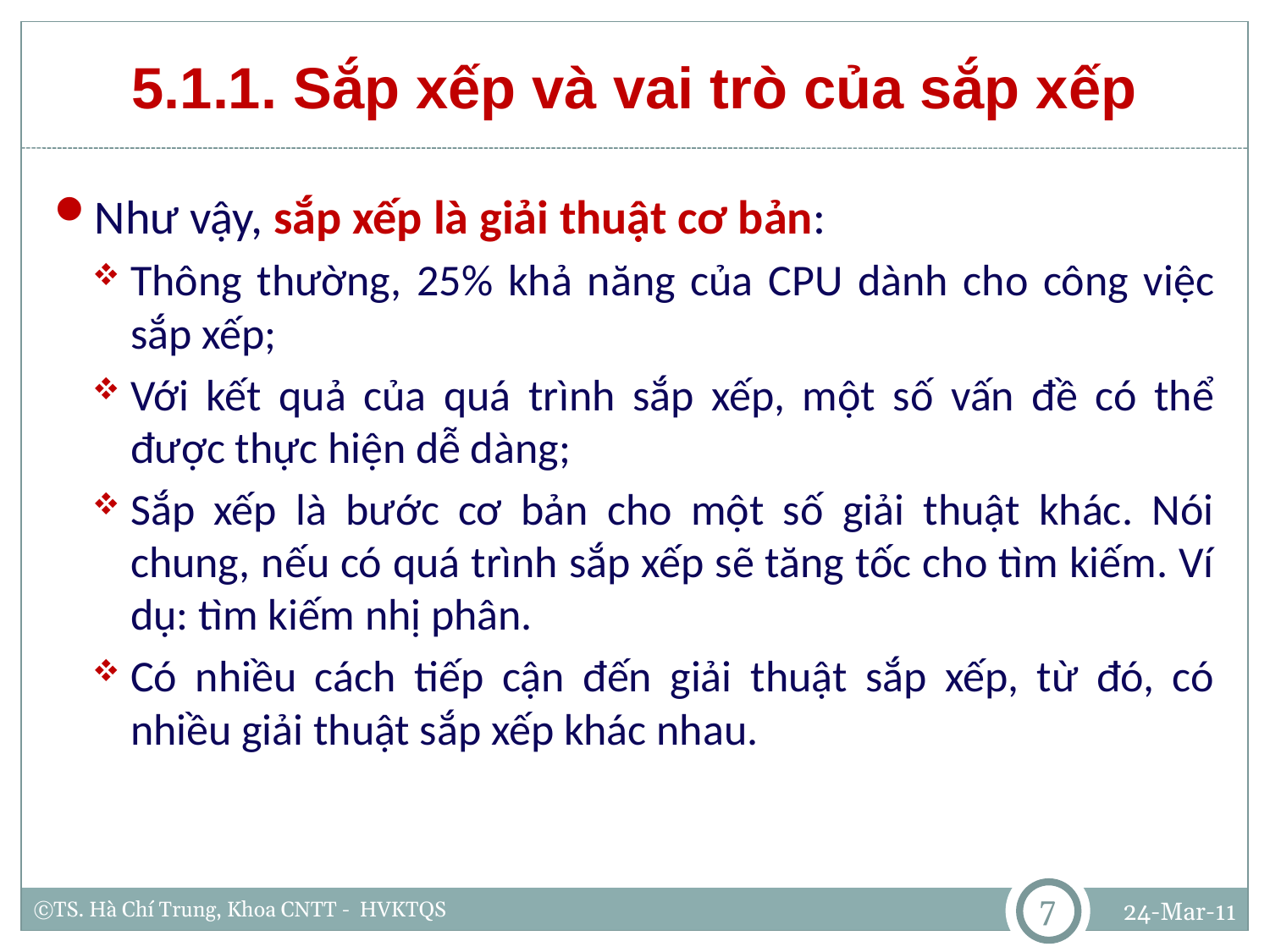

# 5.1.1. Sắp xếp và vai trò của sắp xếp
Như vậy, sắp xếp là giải thuật cơ bản:
Thông thường, 25% khả năng của CPU dành cho công việc sắp xếp;
Với kết quả của quá trình sắp xếp, một số vấn đề có thể được thực hiện dễ dàng;
Sắp xếp là bước cơ bản cho một số giải thuật khác. Nói chung, nếu có quá trình sắp xếp sẽ tăng tốc cho tìm kiếm. Ví dụ: tìm kiếm nhị phân.
Có nhiều cách tiếp cận đến giải thuật sắp xếp, từ đó, có nhiều giải thuật sắp xếp khác nhau.

7
24-Mar-11
©TS. Hà Chí Trung, Khoa CNTT -  HVKTQS